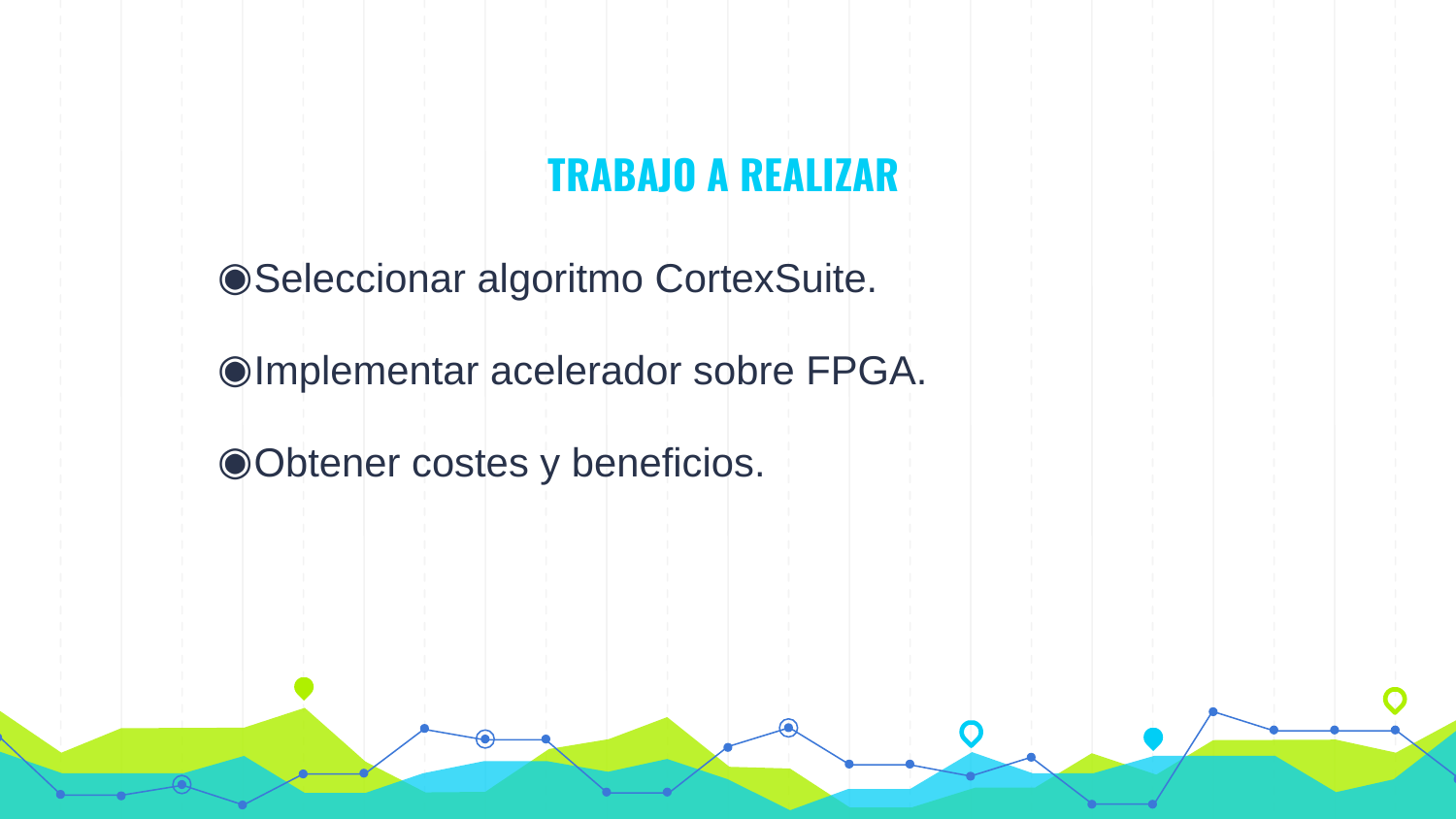

TRABAJO A REALIZAR
Seleccionar algoritmo CortexSuite.

Implementar acelerador sobre FPGA.

Obtener costes y beneficios.